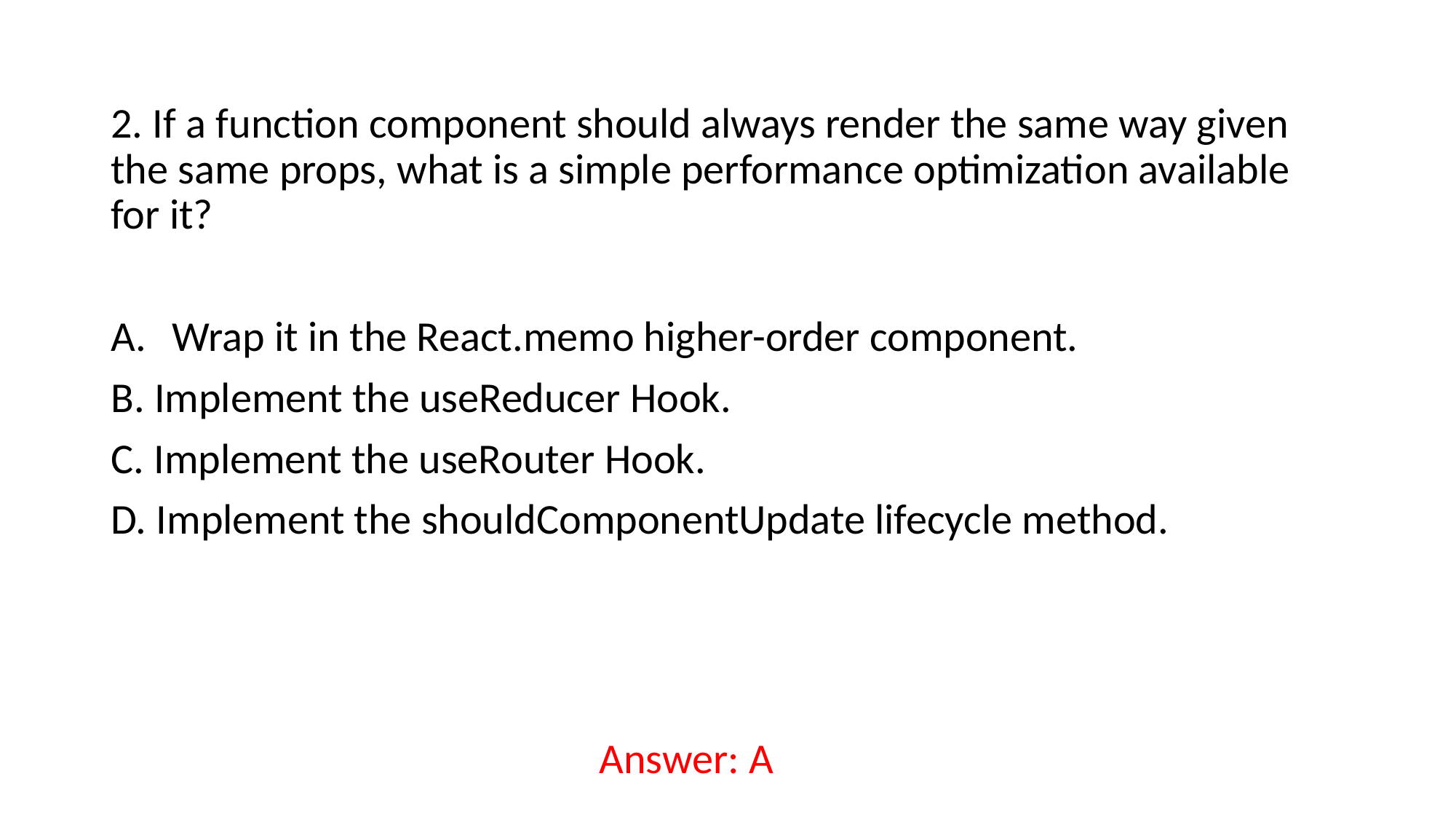

2. If a function component should always render the same way given the same props, what is a simple performance optimization available for it?

Wrap it in the React.memo higher-order component.
B. Implement the useReducer Hook.
C. Implement the useRouter Hook.
D. Implement the shouldComponentUpdate lifecycle method.
Answer: A